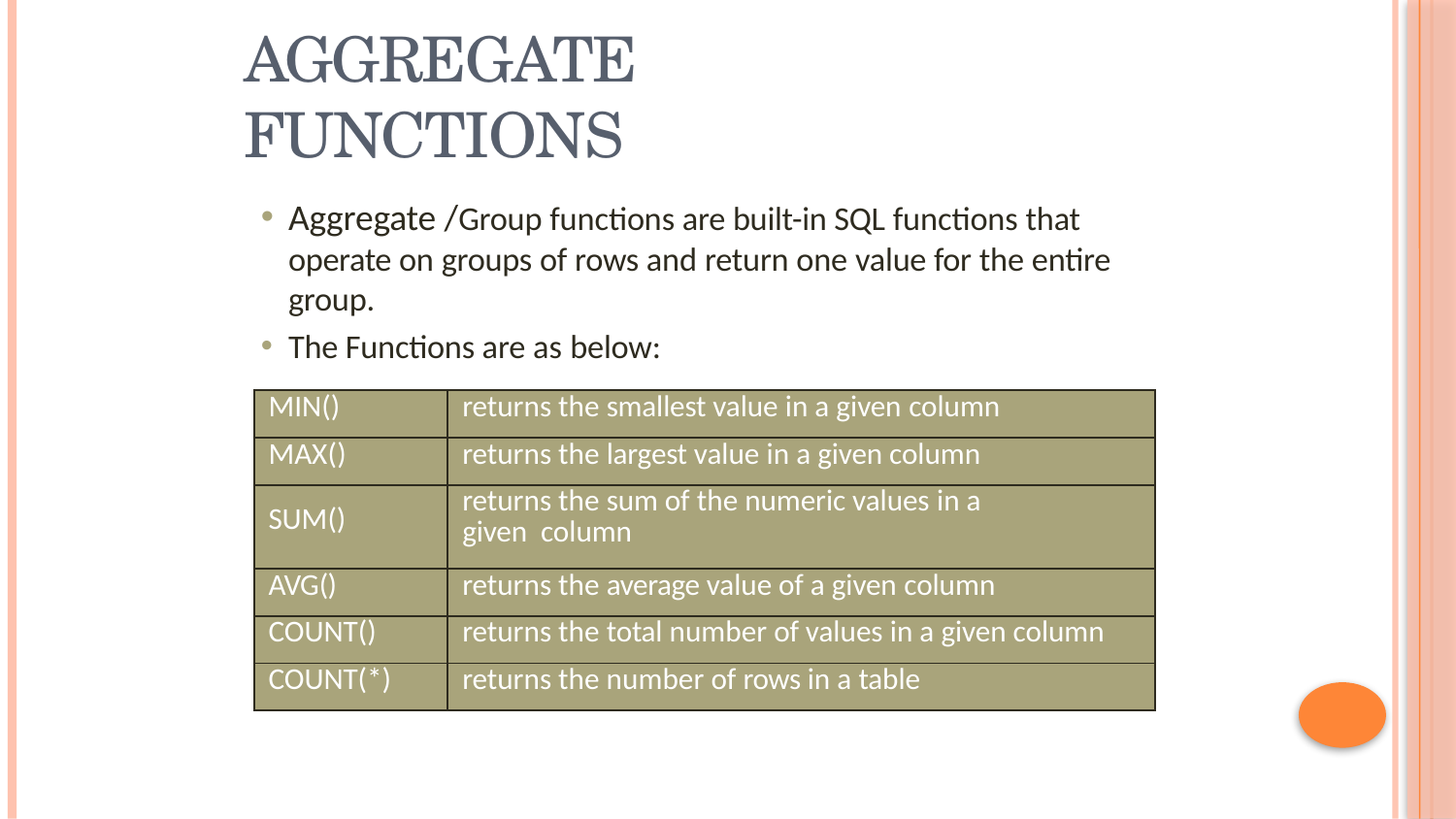

# Aggregate Functions
Aggregate /Group functions are built-in SQL functions that  operate on groups of rows and return one value for the entire  group.
The Functions are as below:
| MIN() | returns the smallest value in a given column |
| --- | --- |
| MAX() | returns the largest value in a given column |
| SUM() | returns the sum of the numeric values in a given column |
| AVG() | returns the average value of a given column |
| COUNT() | returns the total number of values in a given column |
| COUNT(\*) | returns the number of rows in a table |